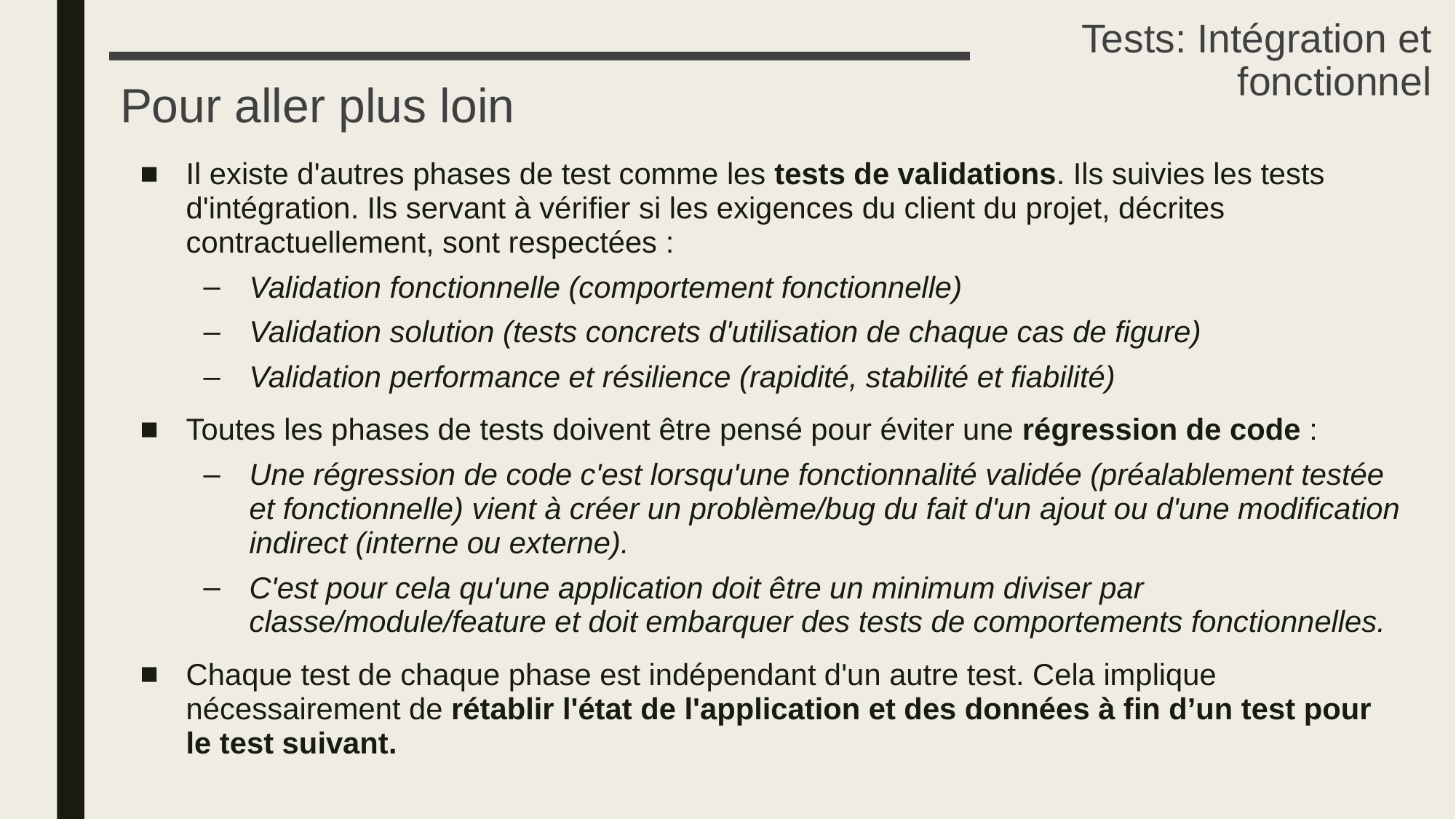

# Tests: Intégration et fonctionnel
Pour aller plus loin

Il existe d'autres phases de test comme les tests de validations. Ils suivies les tests d'intégration. Ils servant à vérifier si les exigences du client du projet, décrites contractuellement, sont respectées :
Validation fonctionnelle (comportement fonctionnelle)
Validation solution (tests concrets d'utilisation de chaque cas de figure)
Validation performance et résilience (rapidité, stabilité et fiabilité)
Toutes les phases de tests doivent être pensé pour éviter une régression de code :
Une régression de code c'est lorsqu'une fonctionnalité validée (préalablement testée et fonctionnelle) vient à créer un problème/bug du fait d'un ajout ou d'une modification indirect (interne ou externe).
C'est pour cela qu'une application doit être un minimum diviser par classe/module/feature et doit embarquer des tests de comportements fonctionnelles.
Chaque test de chaque phase est indépendant d'un autre test. Cela implique nécessairement de rétablir l'état de l'application et des données à fin d’un test pour le test suivant.